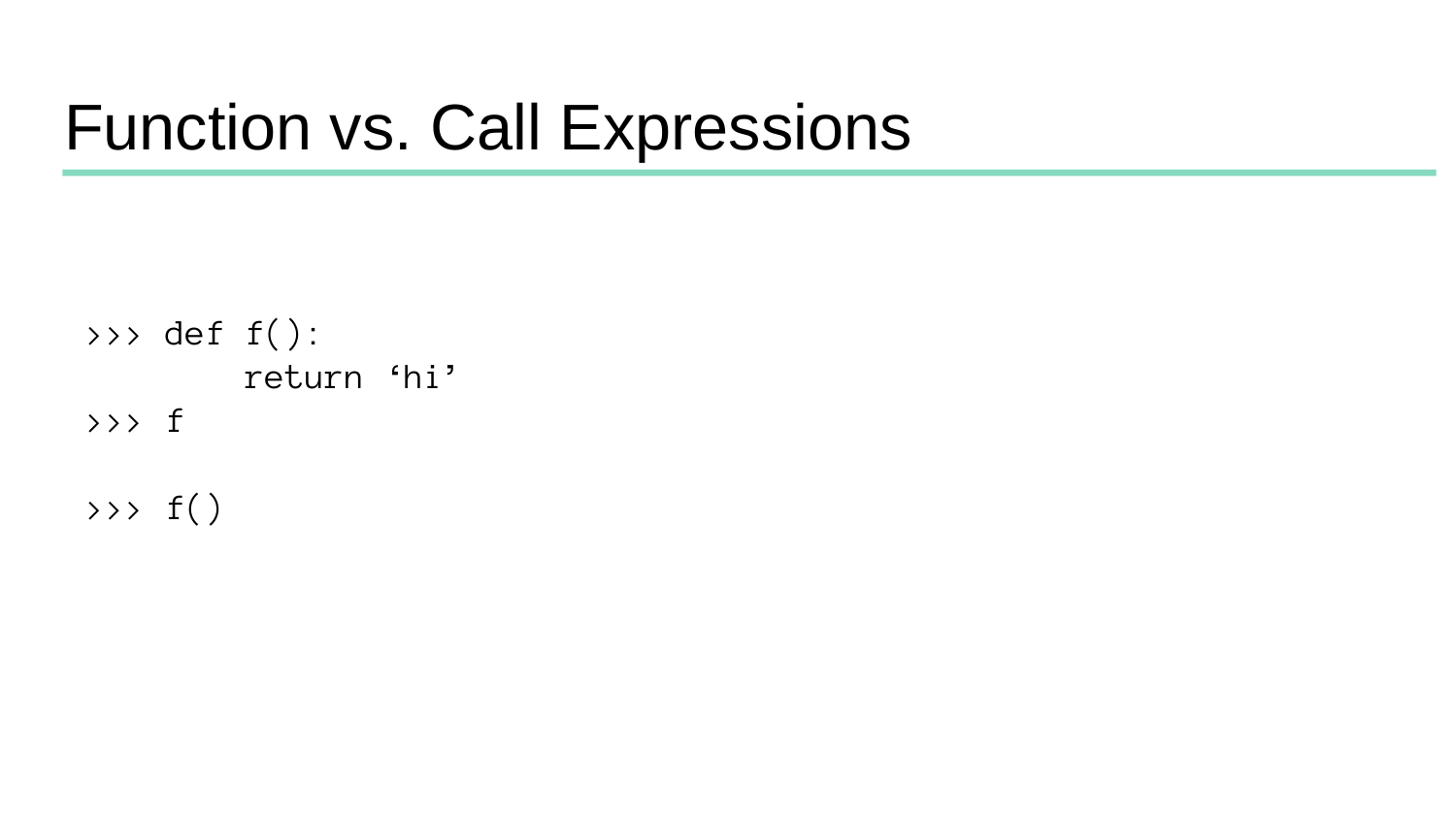

# Function vs. Call Expressions
>>> def f():
        return ‘hi’
>>> f

>>> f()